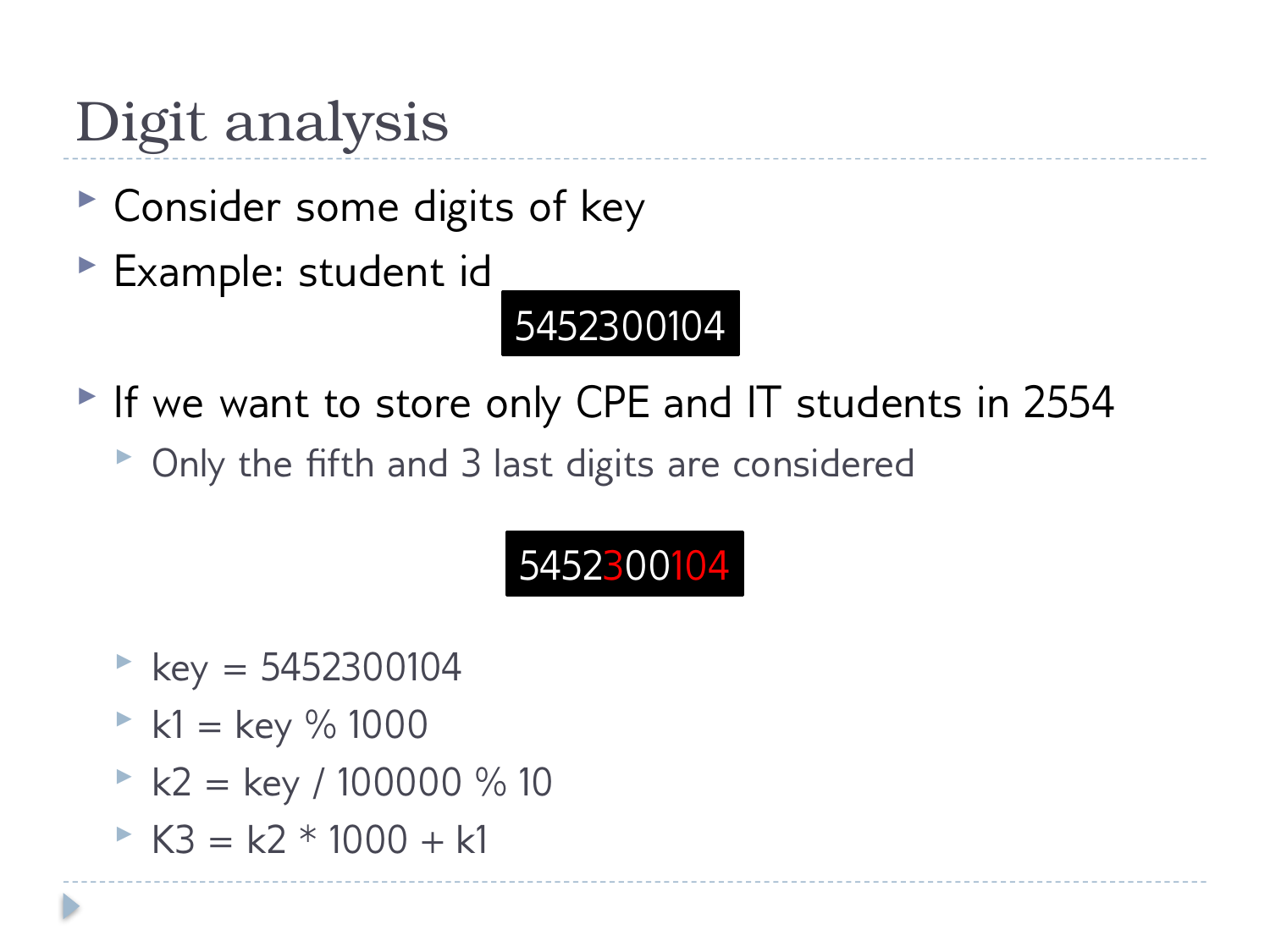

# Digit analysis
Consider some digits of key
Example: student id

If we want to store only CPE and IT students in 2554
Only the fifth and 3 last digits are considered

key = 5452300104
k1 = key % 1000
k2 = key / 100000 % 10
K3 = k2 * 1000 + k1
5452300104
5452300104